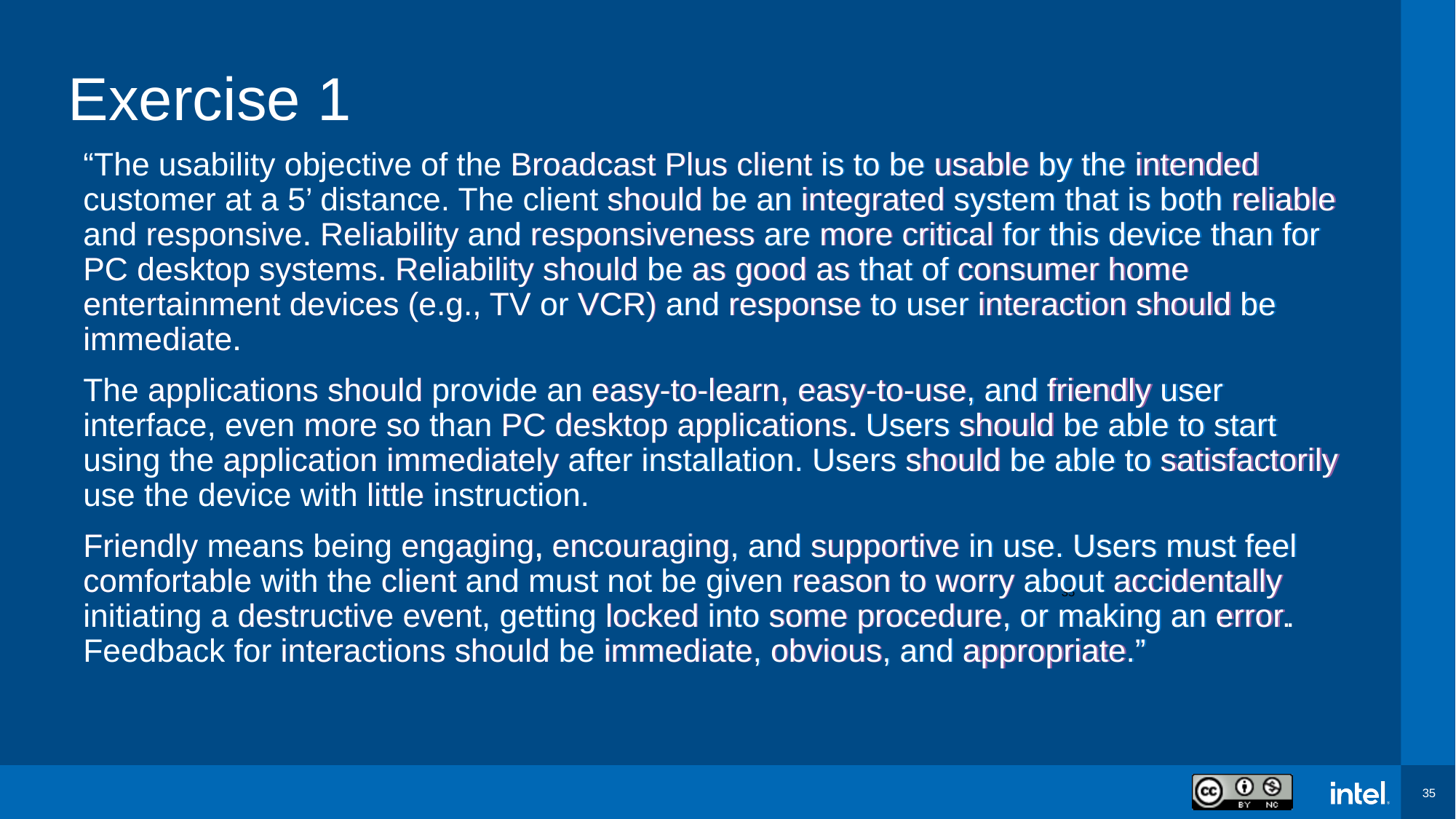

# Exercise 1
“The usability objective of the Broadcast Plus client is to be usable by the intended customer at a 5’ distance. The client should be an integrated system that is both reliable and responsive. Reliability and responsiveness are more critical for this device than for PC desktop systems. Reliability should be as good as that of consumer home entertainment devices (e.g., TV or VCR) and response to user interaction should be immediate.
The applications should provide an easy-to-learn, easy-to-use, and friendly user interface, even more so than PC desktop applications. Users should be able to start using the application immediately after installation. Users should be able to satisfactorily use the device with little instruction.
Friendly means being engaging, encouraging, and supportive in use. Users must feel comfortable with the client and must not be given reason to worry about accidentally initiating a destructive event, getting locked into some procedure, or making an error. Feedback for interactions should be immediate, obvious, and appropriate.”
“The usability objective of the Broadcast Plus client is to be usable by the intended customer at a 5’ distance. The client should be an integrated system that is both reliable and responsive. Reliability and responsiveness are more critical for this device than for PC desktop systems. Reliability should be as good as that of consumer home entertainment devices (e.g., TV or VCR) and response to user interaction should be immediate.
The applications should provide an easy-to-learn, easy-to-use, and friendly user interface, even more so than PC desktop applications. Users should be able to start using the application immediately after installation. Users should be able to satisfactorily use the device with little instruction.
Friendly means being engaging, encouraging, and supportive in use. Users must feel comfortable with the client and must not be given reason to worry about accidentally initiating a destructive event, getting locked into some procedure, or making an error. Feedback for interactions should be immediate, obvious, and appropriate.”
35